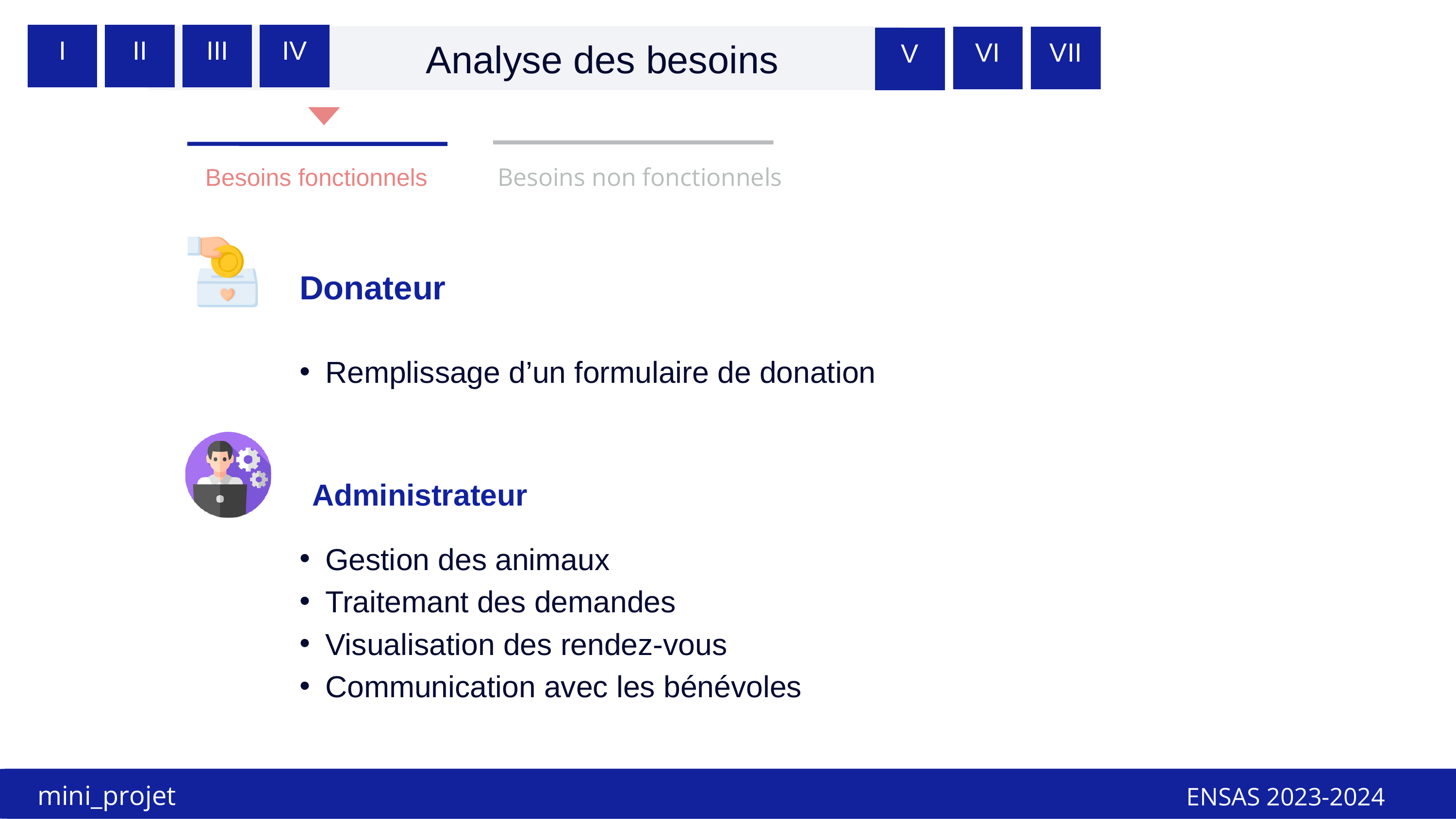

I

II

III

IV

VI

VII
Analyse des besoins

V

Besoins fonctionnels
Besoins non fonctionnels

Donateur
Remplissage d’un formulaire de donation

Administrateur
Gestion des animaux
Traitemant des demandes
Visualisation des rendez-vous
Communication avec les bénévoles

mini_projet
ENSAS 2023-2024
13